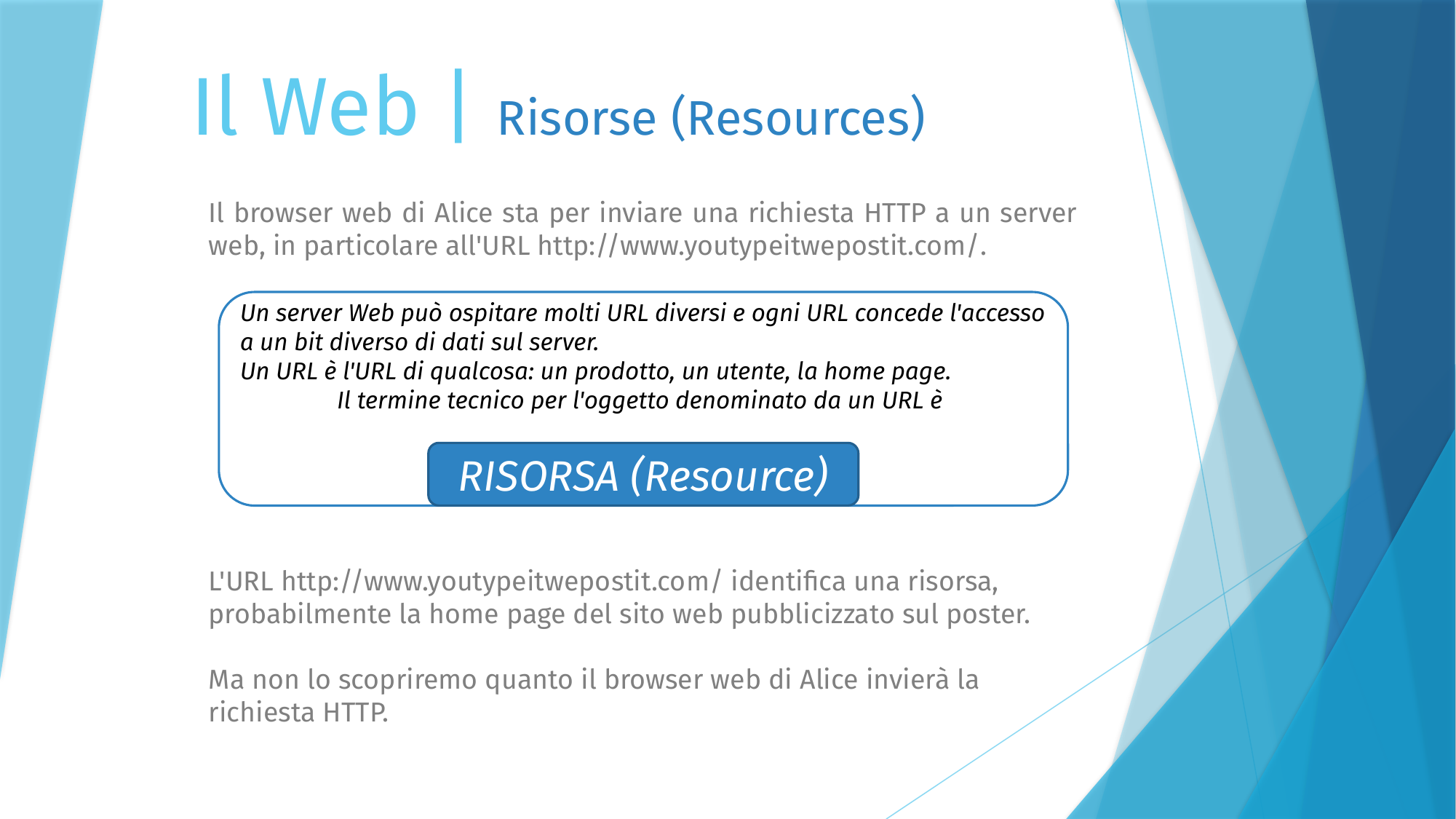

# Il Web | Risorse (Resources)
Il browser web di Alice sta per inviare una richiesta HTTP a un server web, in particolare all'URL http://www.youtypeitwepostit.com/.
Un server Web può ospitare molti URL diversi e ogni URL concede l'accesso a un bit diverso di dati sul server.
Un URL è l'URL di qualcosa: un prodotto, un utente, la home page.
Il termine tecnico per l'oggetto denominato da un URL è

RISORSA (Resource)
L'URL http://www.youtypeitwepostit.com/ identifica una risorsa, probabilmente la home page del sito web pubblicizzato sul poster.

Ma non lo scopriremo quanto il browser web di Alice invierà la richiesta HTTP.